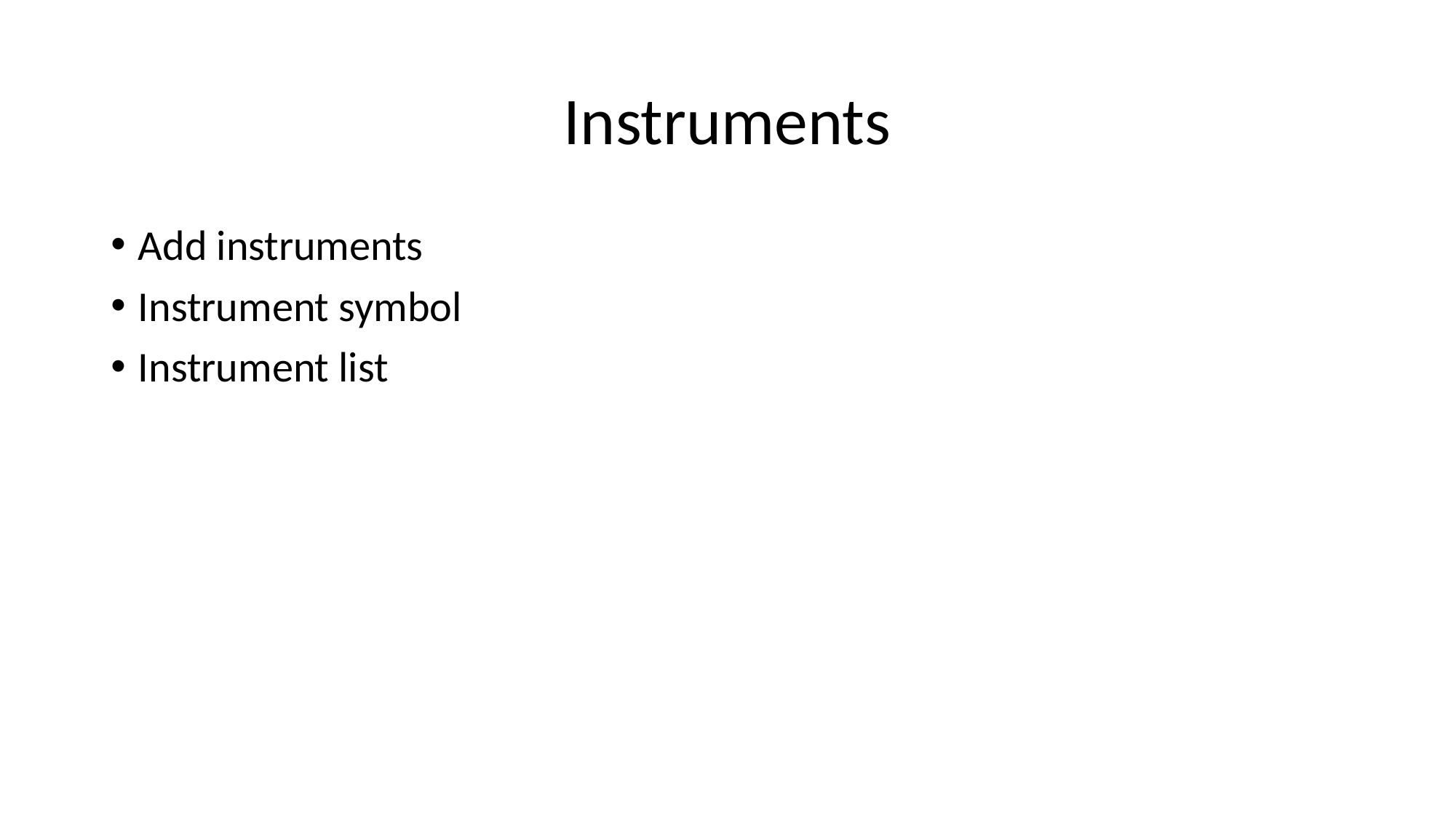

# Instruments
Add instruments
Instrument symbol
Instrument list